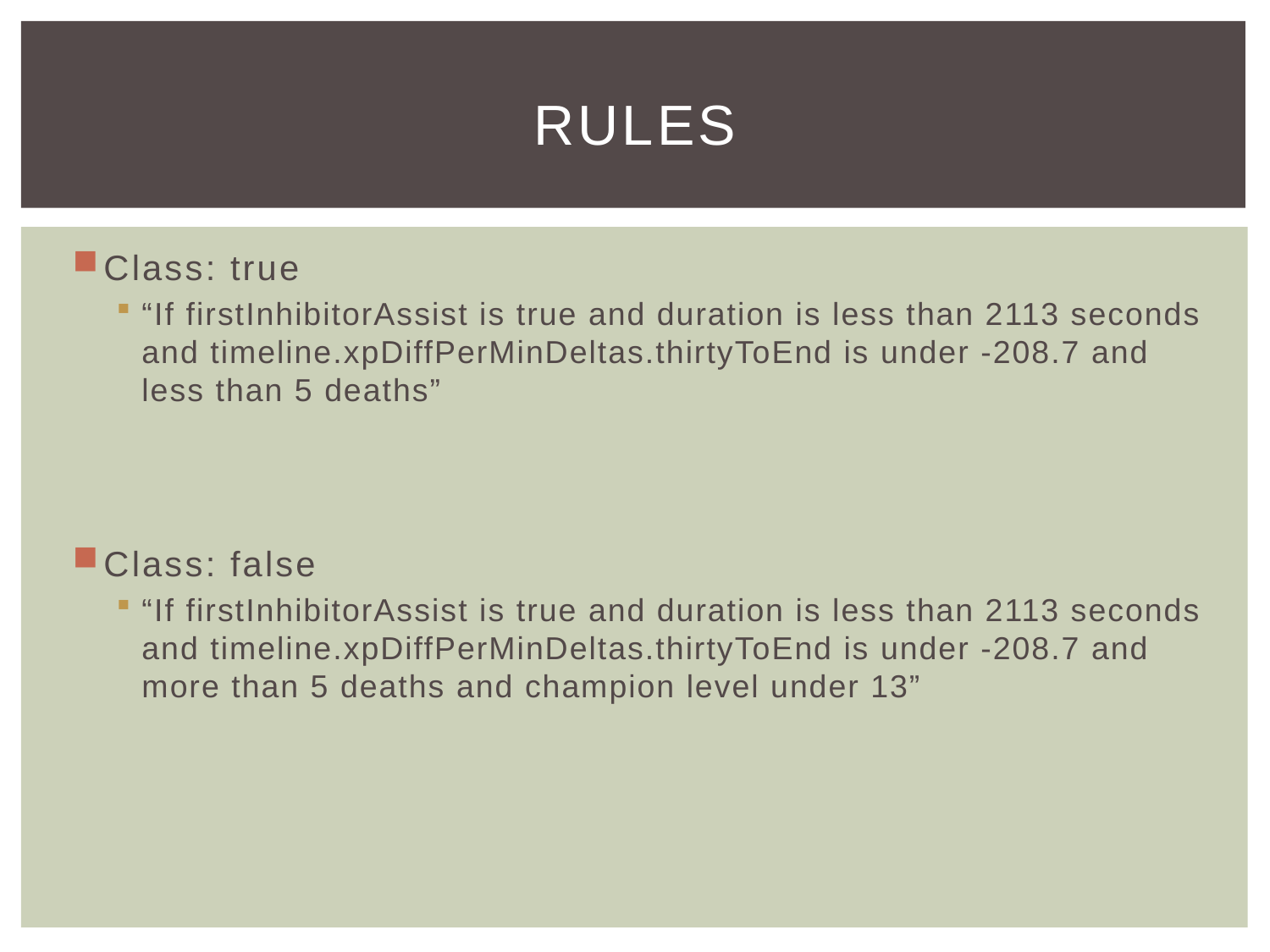

# rules
Class: true
“If firstInhibitorAssist is true and duration is less than 2113 seconds and timeline.xpDiffPerMinDeltas.thirtyToEnd is under -208.7 and less than 5 deaths”

Class: false
“If firstInhibitorAssist is true and duration is less than 2113 seconds and timeline.xpDiffPerMinDeltas.thirtyToEnd is under -208.7 and more than 5 deaths and champion level under 13”